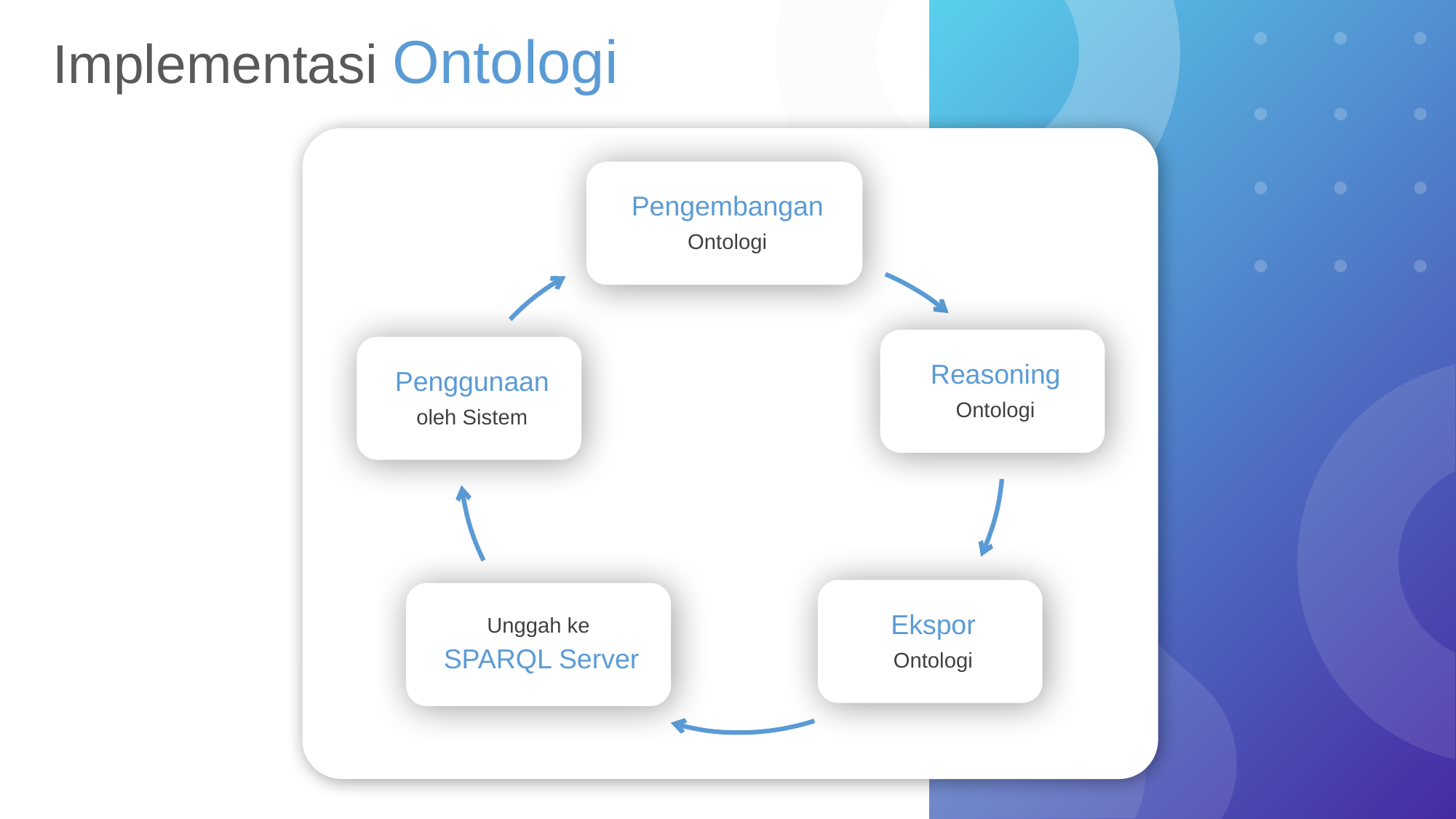

# Implementasi Ontologi

Pengembangan
Ontologi
Reasoning
Ontologi
Ekspor
Ontologi
Unggah ke
SPARQL Server
Penggunaan
oleh Sistem